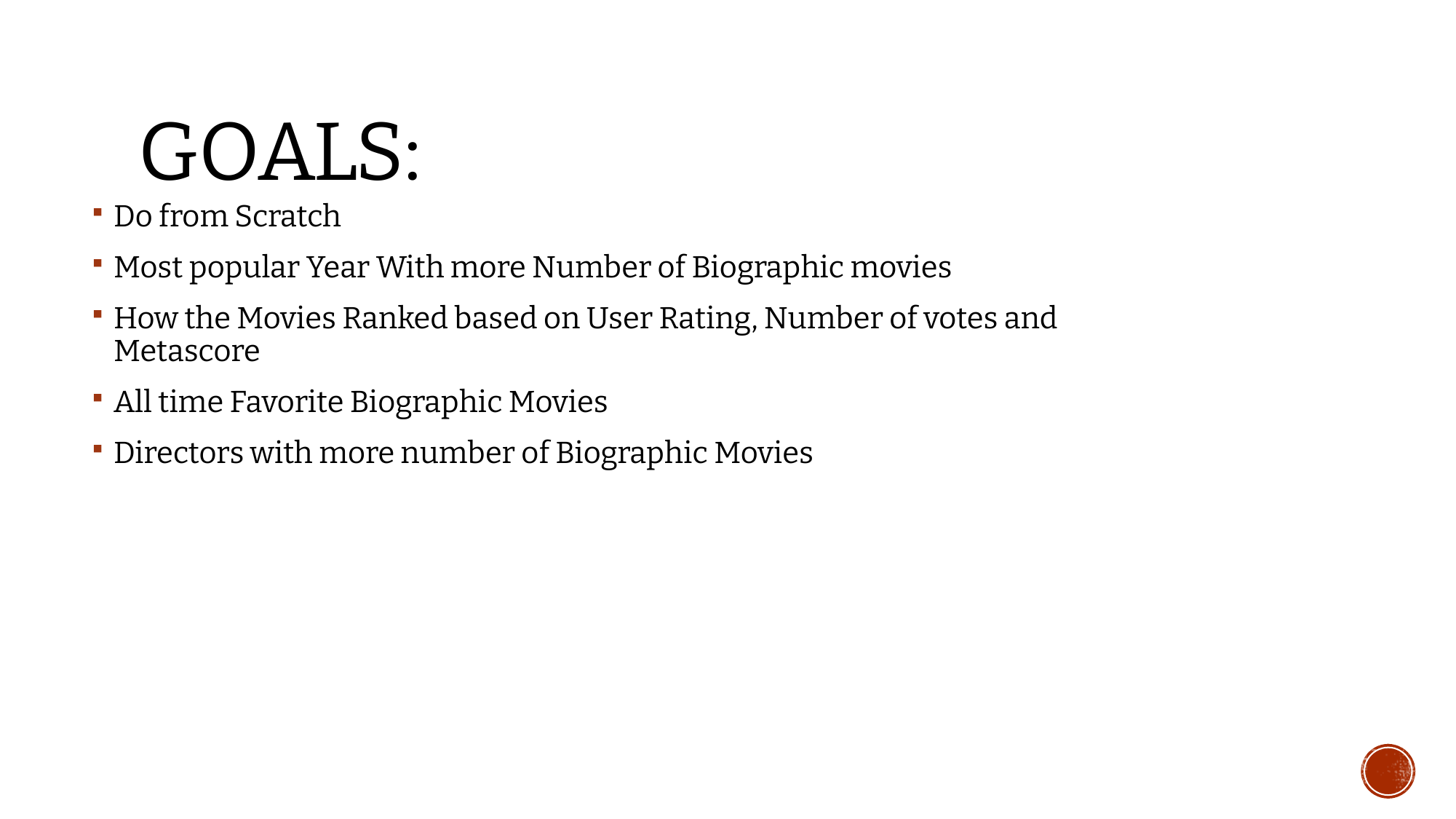

# Goals:
Do from Scratch
Most popular Year With more Number of Biographic movies
How the Movies Ranked based on User Rating, Number of votes and Metascore
All time Favorite Biographic Movies
Directors with more number of Biographic Movies